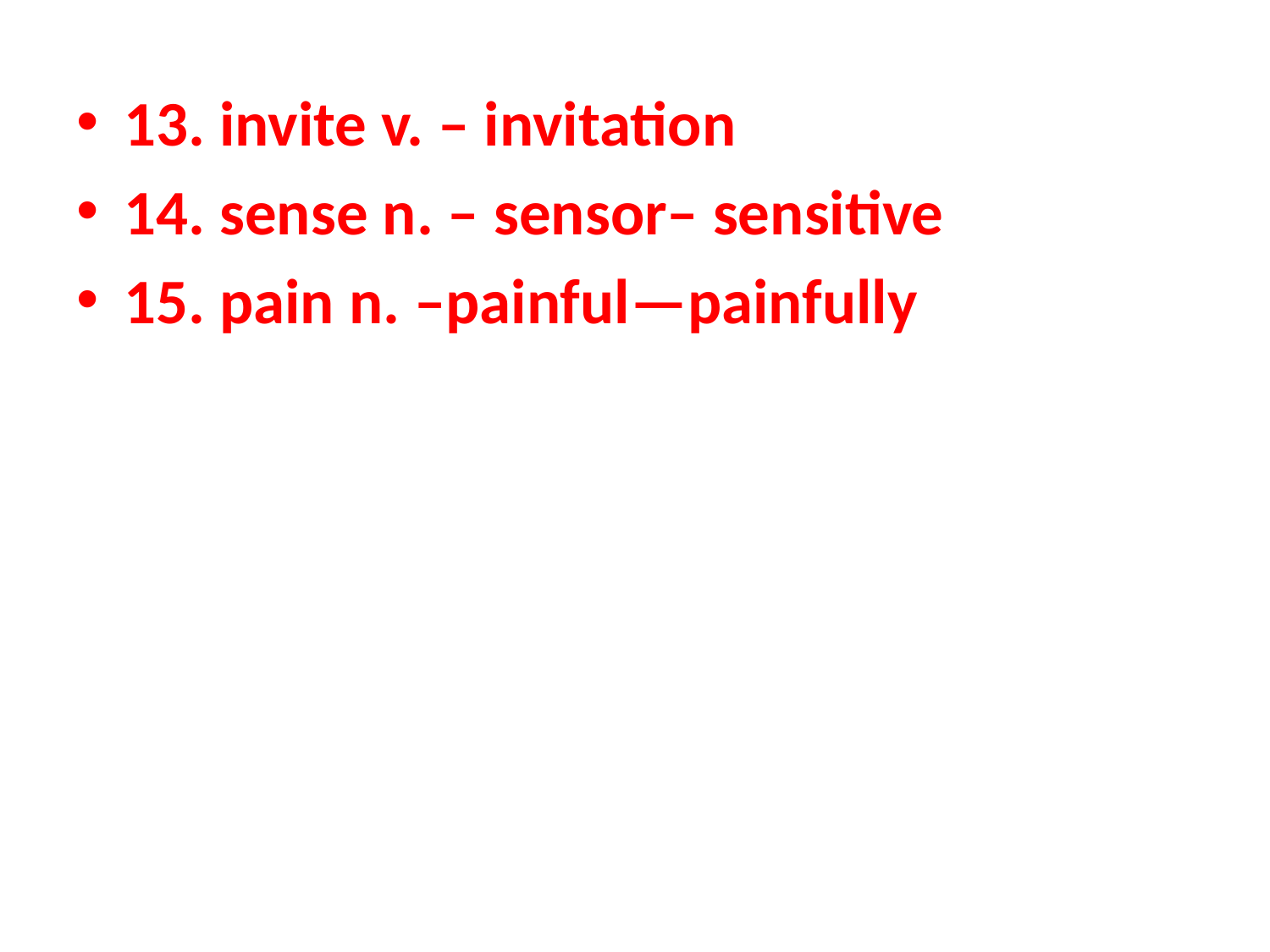

13. invite v. – invitation
14. sense n. – sensor– sensitive
15. pain n. –painful—painfully